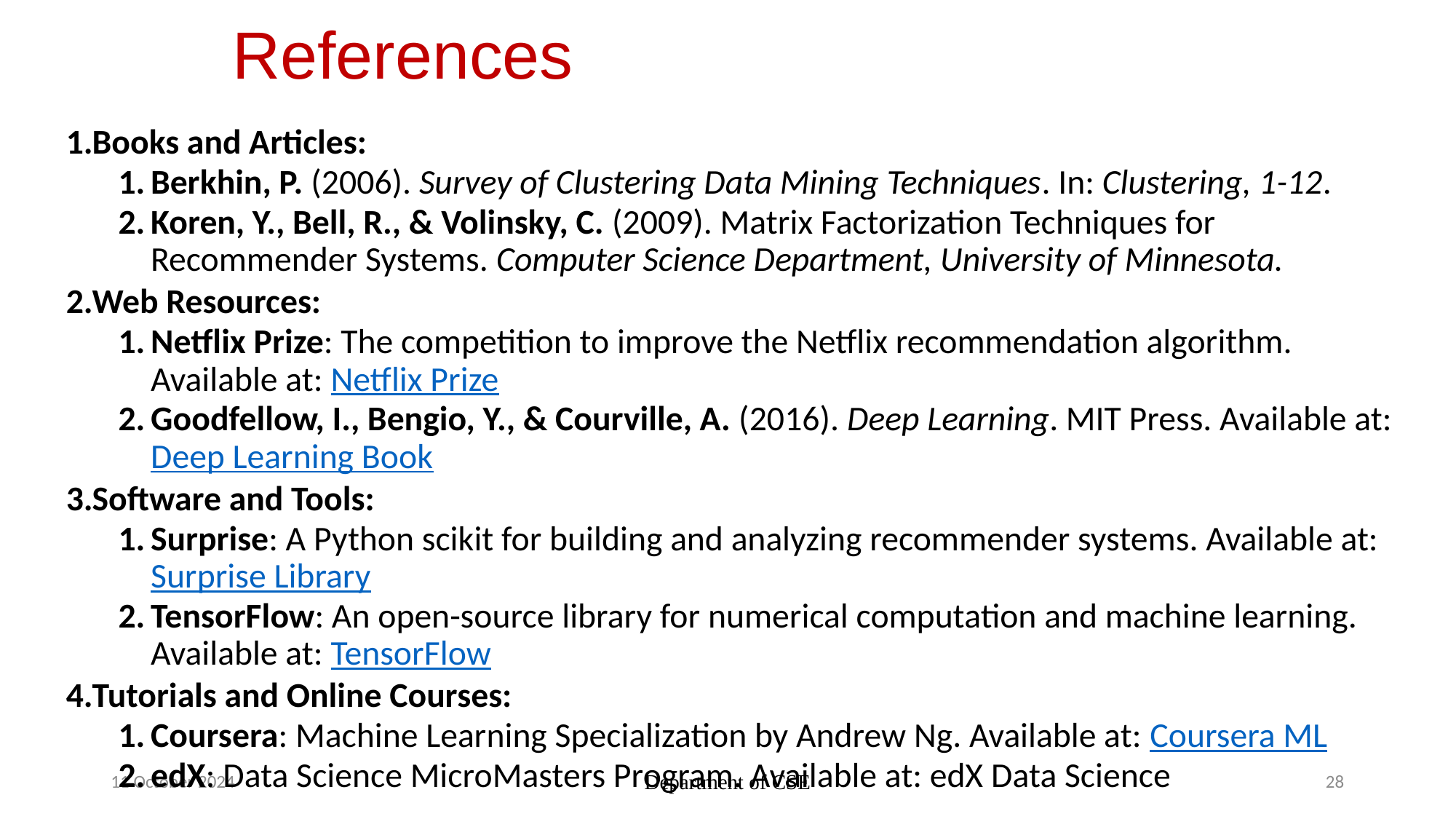

# References
Books and Articles:
Berkhin, P. (2006). Survey of Clustering Data Mining Techniques. In: Clustering, 1-12.
Koren, Y., Bell, R., & Volinsky, C. (2009). Matrix Factorization Techniques for Recommender Systems. Computer Science Department, University of Minnesota.
Web Resources:
Netflix Prize: The competition to improve the Netflix recommendation algorithm. Available at: Netflix Prize
Goodfellow, I., Bengio, Y., & Courville, A. (2016). Deep Learning. MIT Press. Available at: Deep Learning Book
Software and Tools:
Surprise: A Python scikit for building and analyzing recommender systems. Available at: Surprise Library
TensorFlow: An open-source library for numerical computation and machine learning. Available at: TensorFlow
Tutorials and Online Courses:
Coursera: Machine Learning Specialization by Andrew Ng. Available at: Coursera ML
edX: Data Science MicroMasters Program. Available at: edX Data Science

11 October 2024
Department of CSE
28